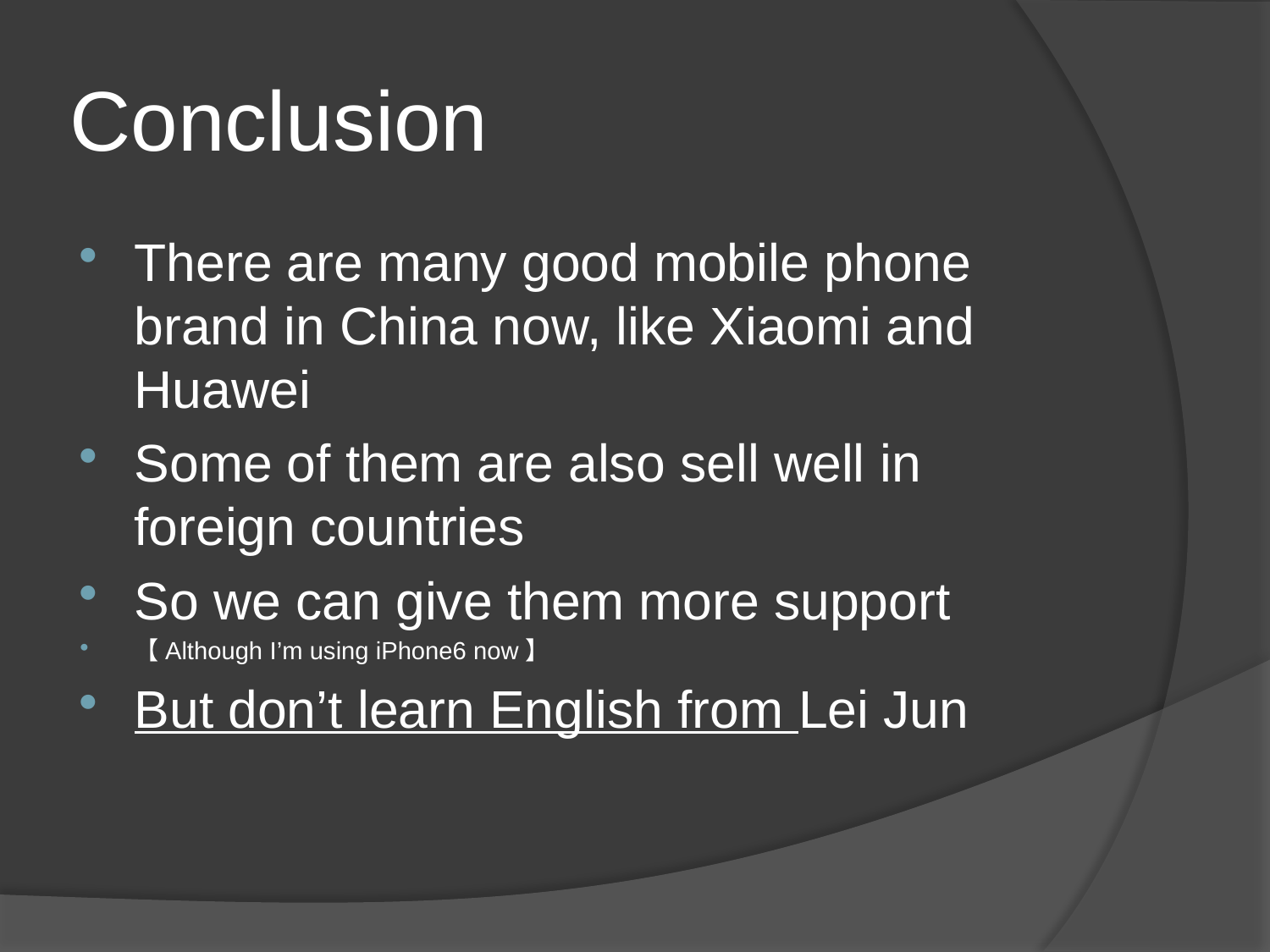

# Conclusion
There are many good mobile phone brand in China now, like Xiaomi and Huawei
Some of them are also sell well in foreign countries
So we can give them more support
【Although I’m using iPhone6 now】
But don’t learn English from Lei Jun